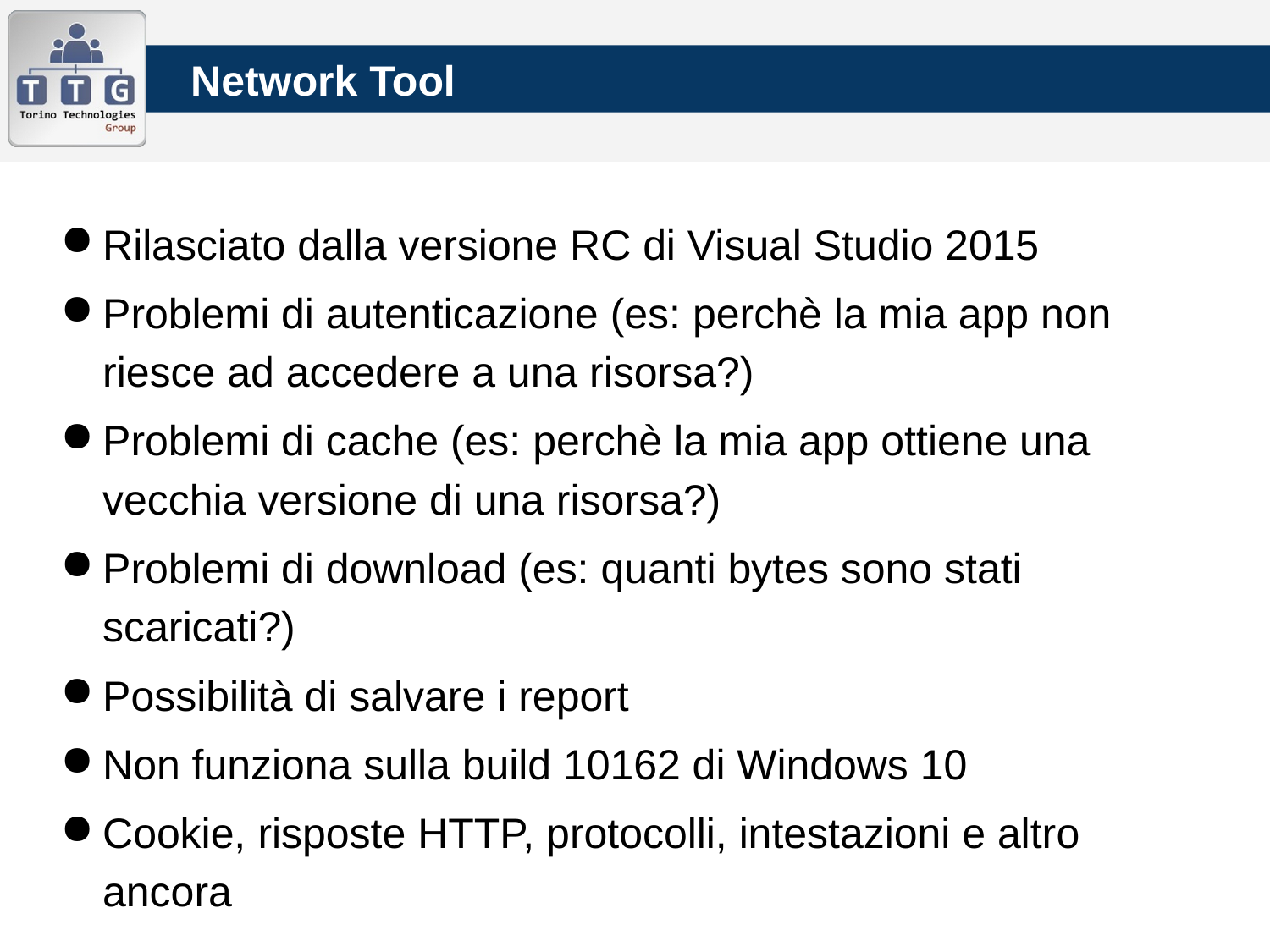

# Network Tool
Rilasciato dalla versione RC di Visual Studio 2015
Problemi di autenticazione (es: perchè la mia app non riesce ad accedere a una risorsa?)
Problemi di cache (es: perchè la mia app ottiene una vecchia versione di una risorsa?)
Problemi di download (es: quanti bytes sono stati scaricati?)
Possibilità di salvare i report
Non funziona sulla build 10162 di Windows 10
Cookie, risposte HTTP, protocolli, intestazioni e altro ancora